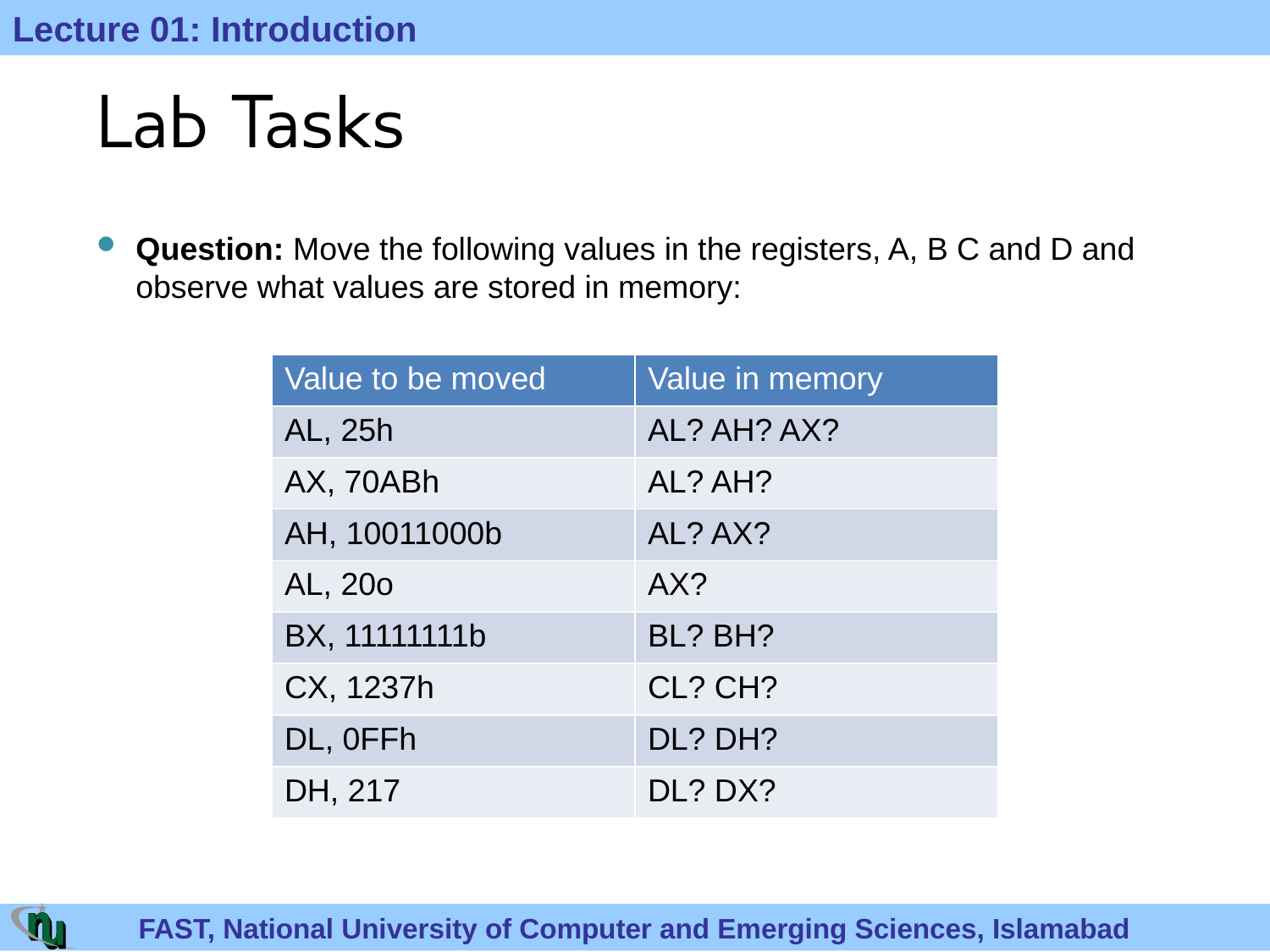

Lab Tasks
Question: Move the following values in the registers, A, B C and D and observe what values are stored in memory:

| Value to be moved | Value in memory |
| --- | --- |
| AL, 25h | AL? AH? AX? |
| AX, 70ABh | AL? AH? |
| AH, 10011000b | AL? AX? |
| AL, 20o | AX? |
| BX, 11111111b | BL? BH? |
| CX, 1237h | CL? CH? |
| DL, 0FFh | DL? DH? |
| DH, 217 | DL? DX? |